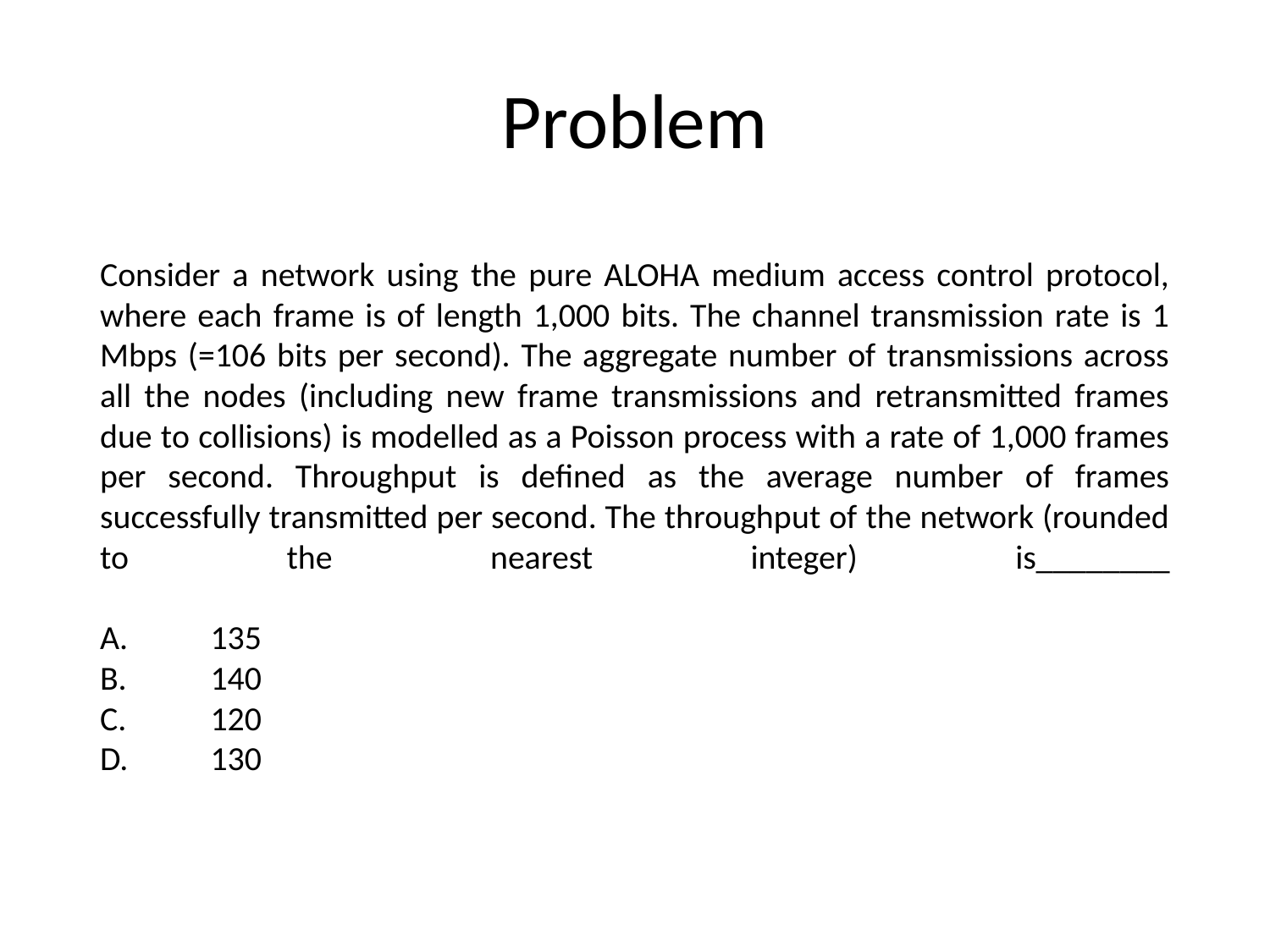

Problem
# Consider a network using the pure ALOHA medium access control protocol, where each frame is of length 1,000 bits. The channel transmission rate is 1 Mbps (=106 bits per second). The aggregate number of transmissions across all the nodes (including new frame transmissions and retransmitted frames due to collisions) is modelled as a Poisson process with a rate of 1,000 frames per second. Throughput is defined as the average number of frames successfully transmitted per second. The throughput of the network (rounded to the nearest integer) is________ A.	135 B.	140 C.	120 D.	130